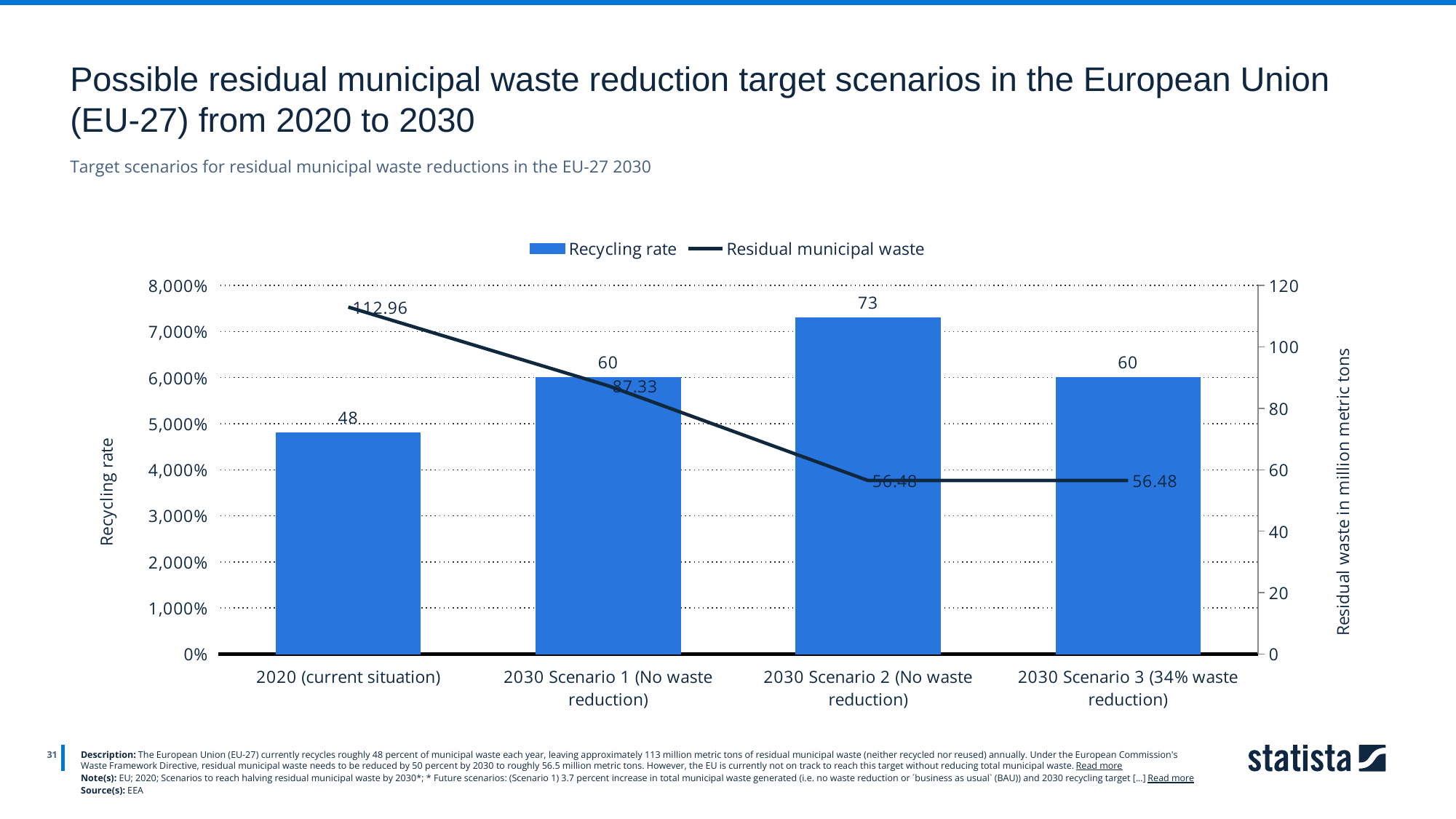

Possible residual municipal waste reduction target scenarios in the European Union (EU-27) from 2020 to 2030
Target scenarios for residual municipal waste reductions in the EU-27 2030

### Chart

| Category | Recycling rate | Residual municipal waste |
|---|---|---|
| 2020 (current situation) | 48.0 | 112.96 |
| 2030 Scenario 1 (No waste reduction) | 60.0 | 87.33 |
| 2030 Scenario 2 (No waste reduction) | 73.0 | 56.48 |
| 2030 Scenario 3 (34% waste reduction) | 60.0 | 56.48 |
31
Description: The European Union (EU-27) currently recycles roughly 48 percent of municipal waste each year, leaving approximately 113 million metric tons of residual municipal waste (neither recycled nor reused) annually. Under the European Commission's Waste Framework Directive, residual municipal waste needs to be reduced by 50 percent by 2030 to roughly 56.5 million metric tons. However, the EU is currently not on track to reach this target without reducing total municipal waste. Read more
Note(s): EU; 2020; Scenarios to reach halving residual municipal waste by 2030*; * Future scenarios: (Scenario 1) 3.7 percent increase in total municipal waste generated (i.e. no waste reduction or ´business as usual` (BAU)) and 2030 recycling target [...] Read more
Source(s): EEA